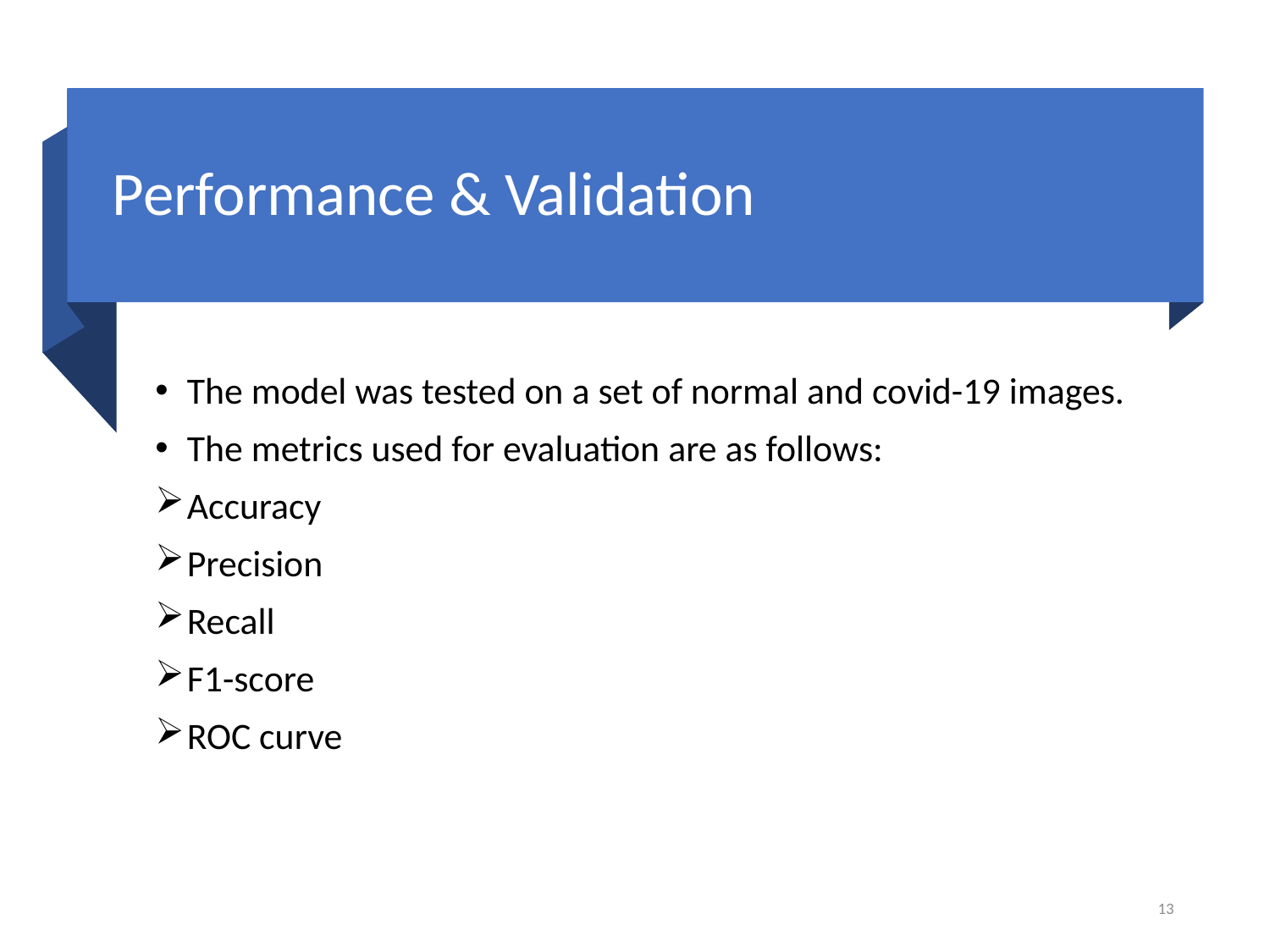

# Performance & Validation

The model was tested on a set of normal and covid-19 images.
The metrics used for evaluation are as follows:
Accuracy
Precision
Recall
F1-score
ROC curve

13